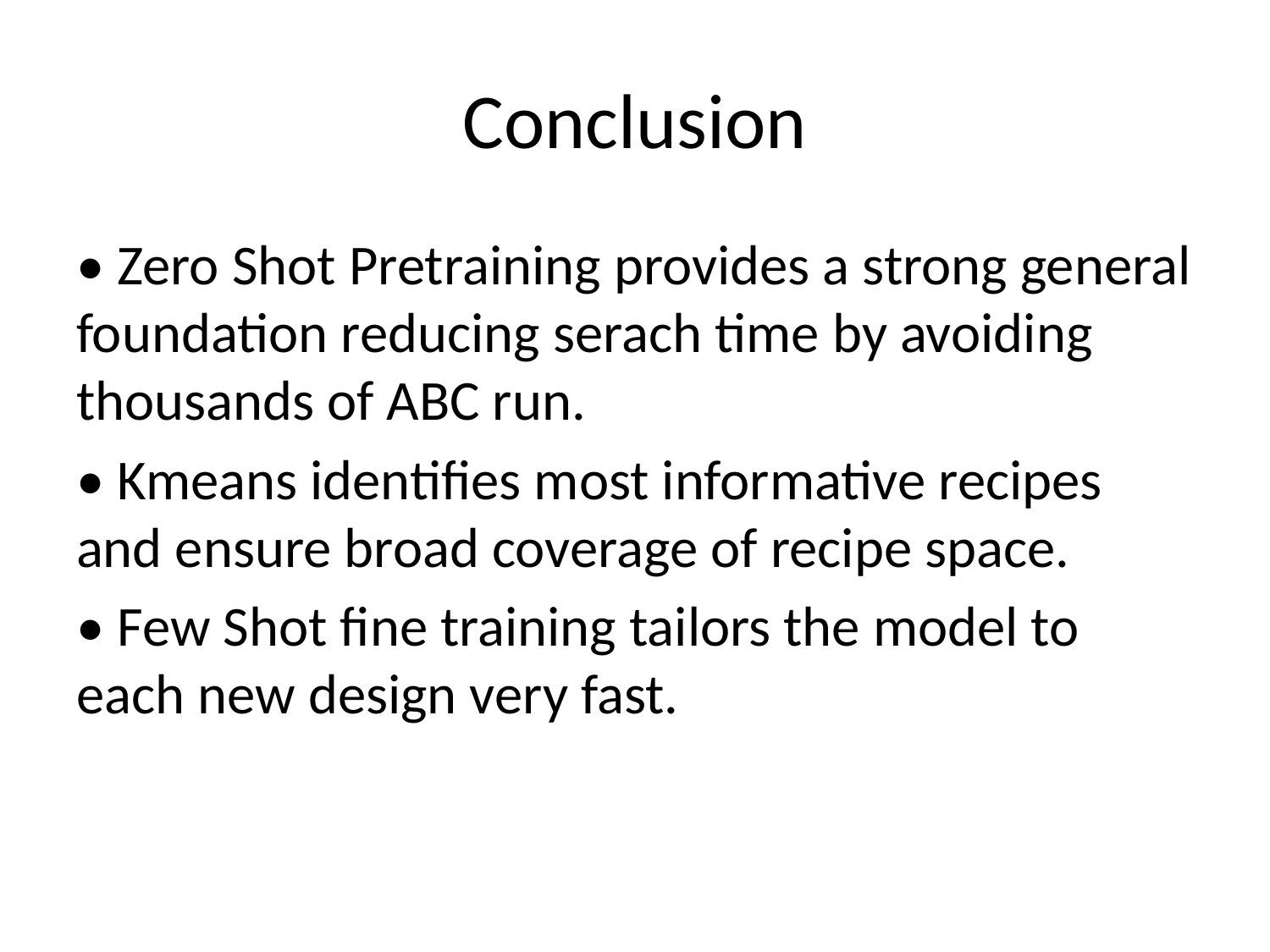

# Conclusion
• Zero Shot Pretraining provides a strong general foundation reducing serach time by avoiding thousands of ABC run.
• Kmeans identifies most informative recipes and ensure broad coverage of recipe space.
• Few Shot fine training tailors the model to each new design very fast.